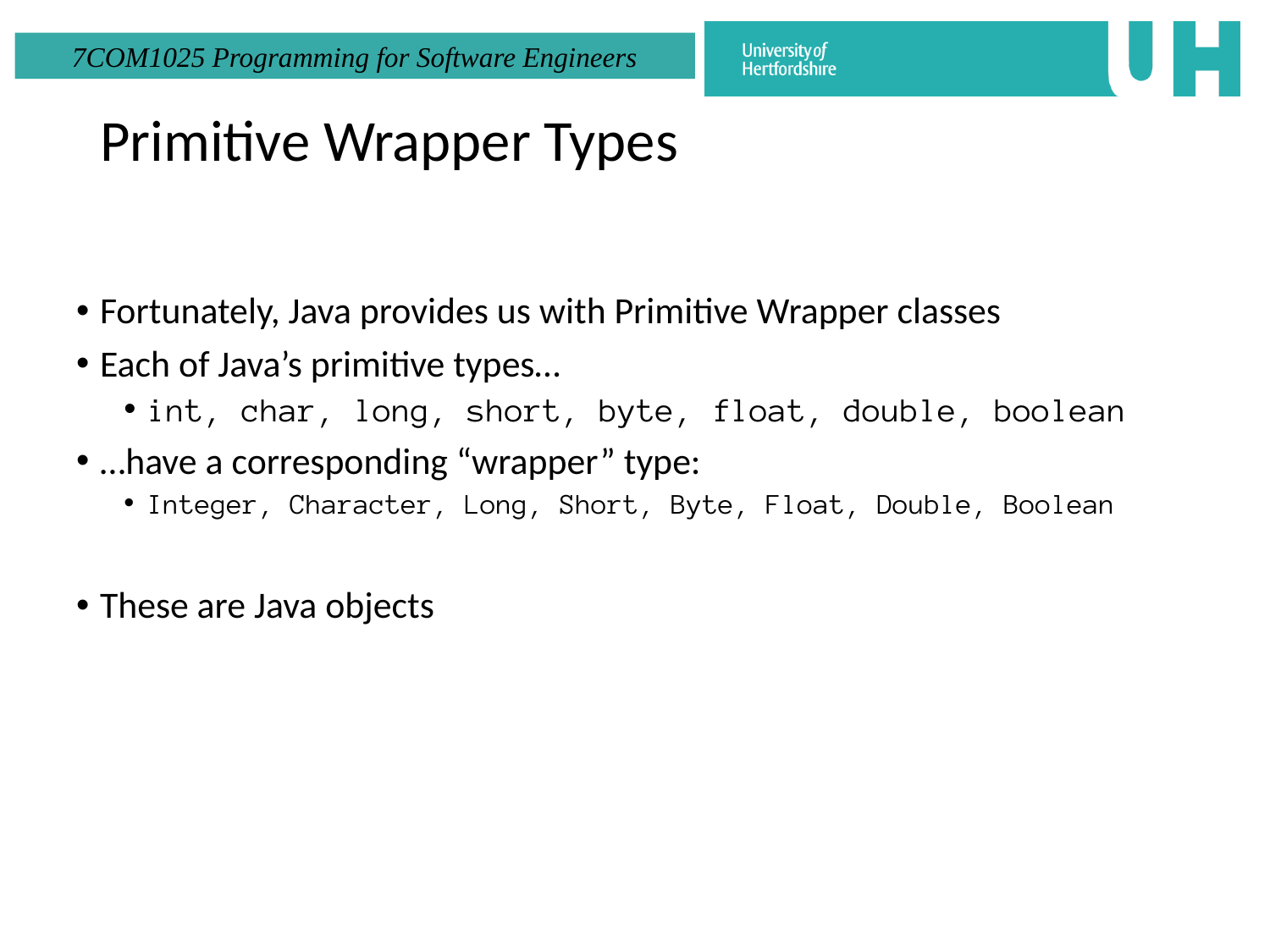

# Primitive Wrapper Types
Fortunately, Java provides us with Primitive Wrapper classes
Each of Java’s primitive types…
int, char, long, short, byte, float, double, boolean
…have a corresponding “wrapper” type:
Integer, Character, Long, Short, Byte, Float, Double, Boolean

These are Java objects